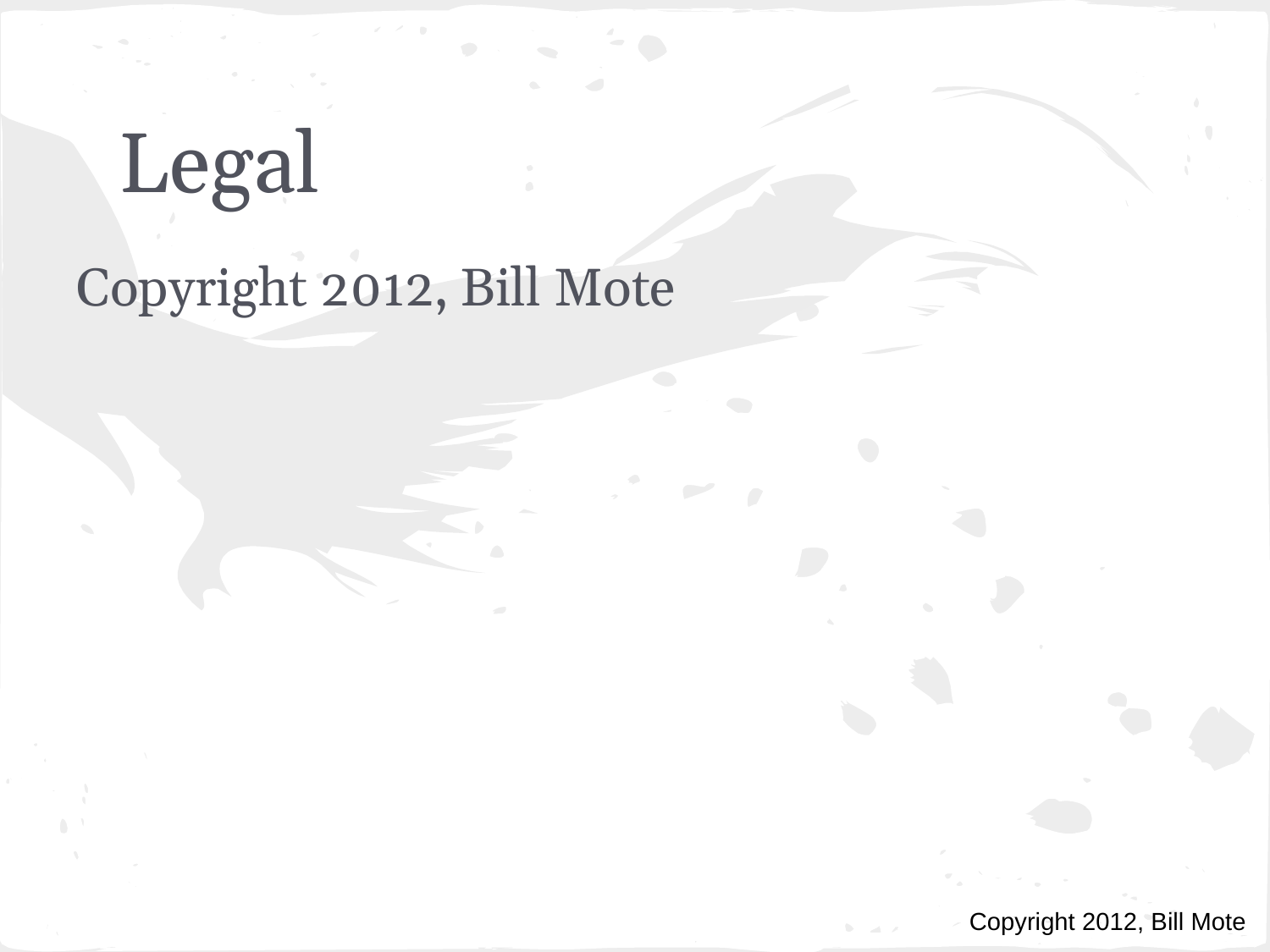

# Legal
Copyright 2012, Bill Mote
Copyright 2012, Bill Mote